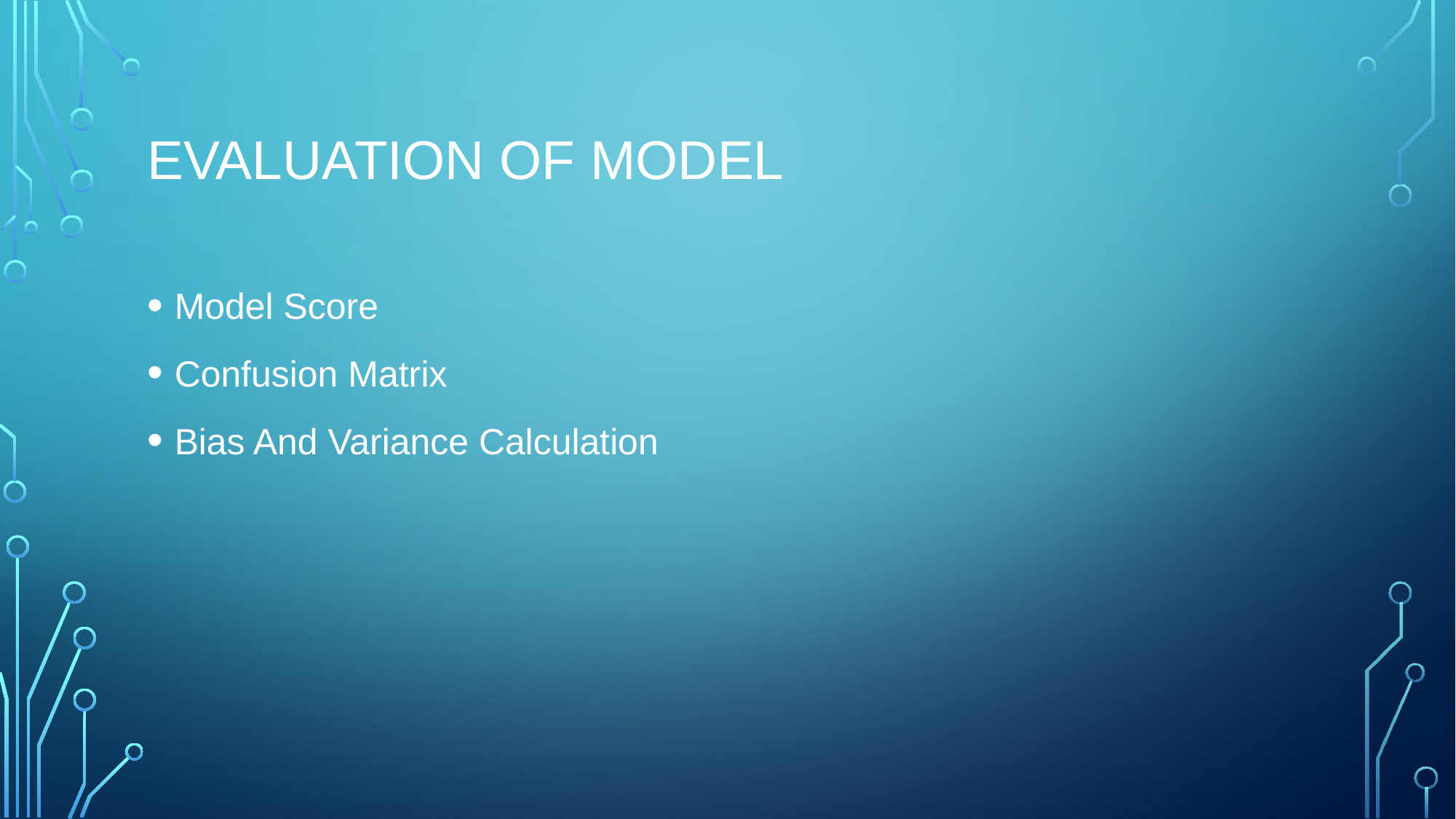

# Evaluation OF Model
Model Score
Confusion Matrix
Bias And Variance Calculation